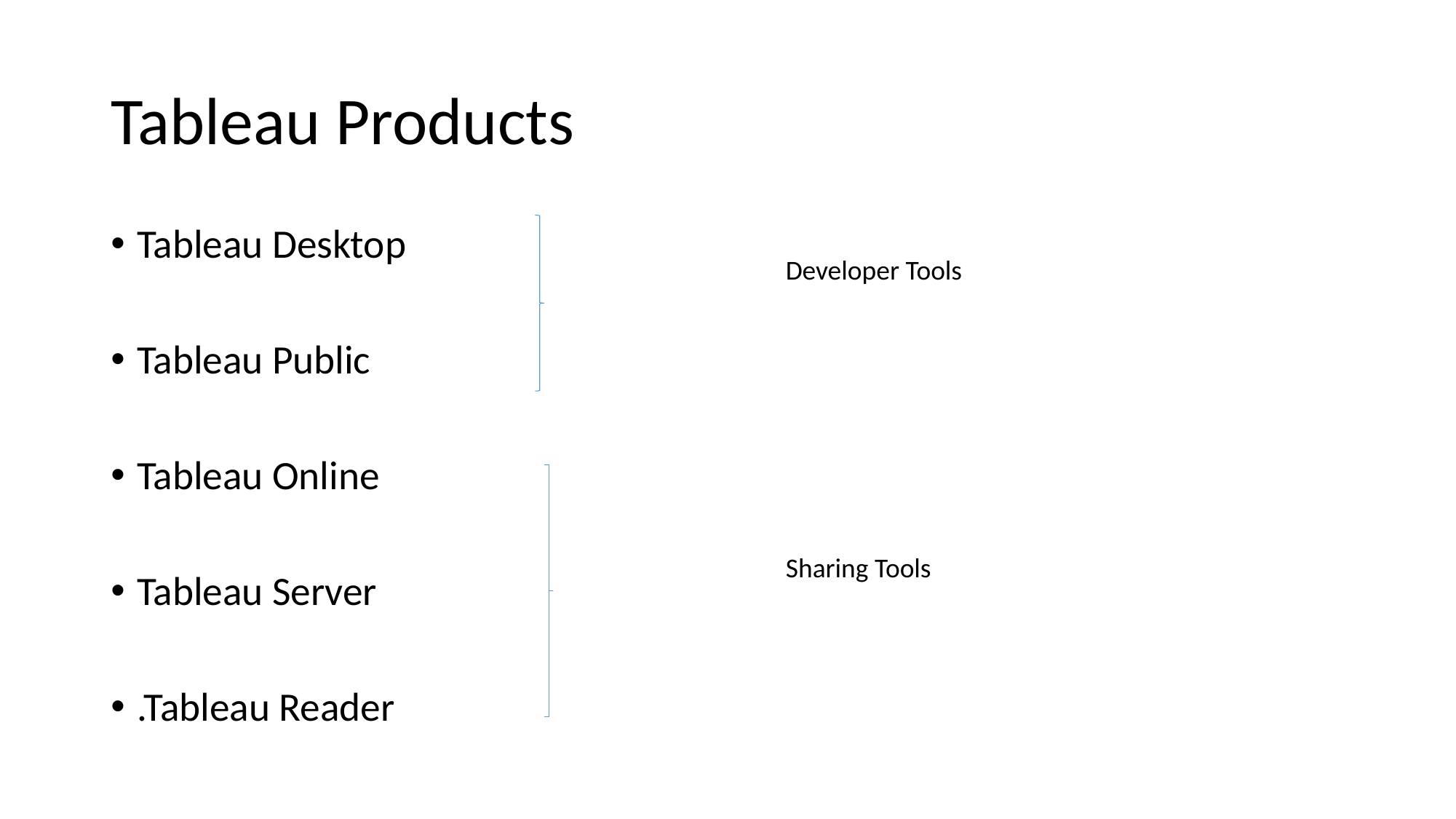

# Tableau Products

Tableau Desktop

Tableau Public

Tableau Online

Tableau Server

.Tableau Reader

Developer Tools

Sharing Tools